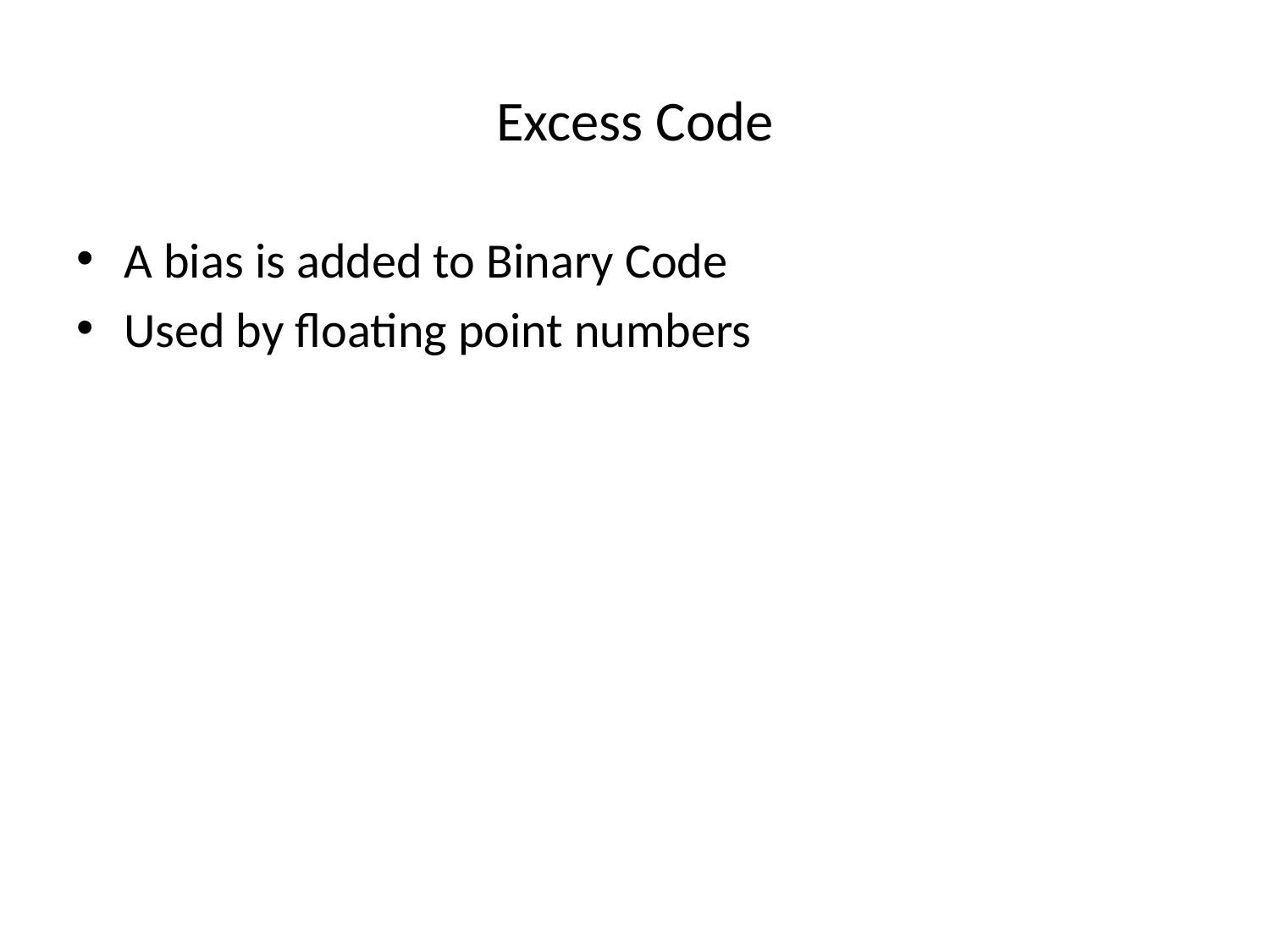

# Excess Code
A bias is added to Binary Code
Used by floating point numbers